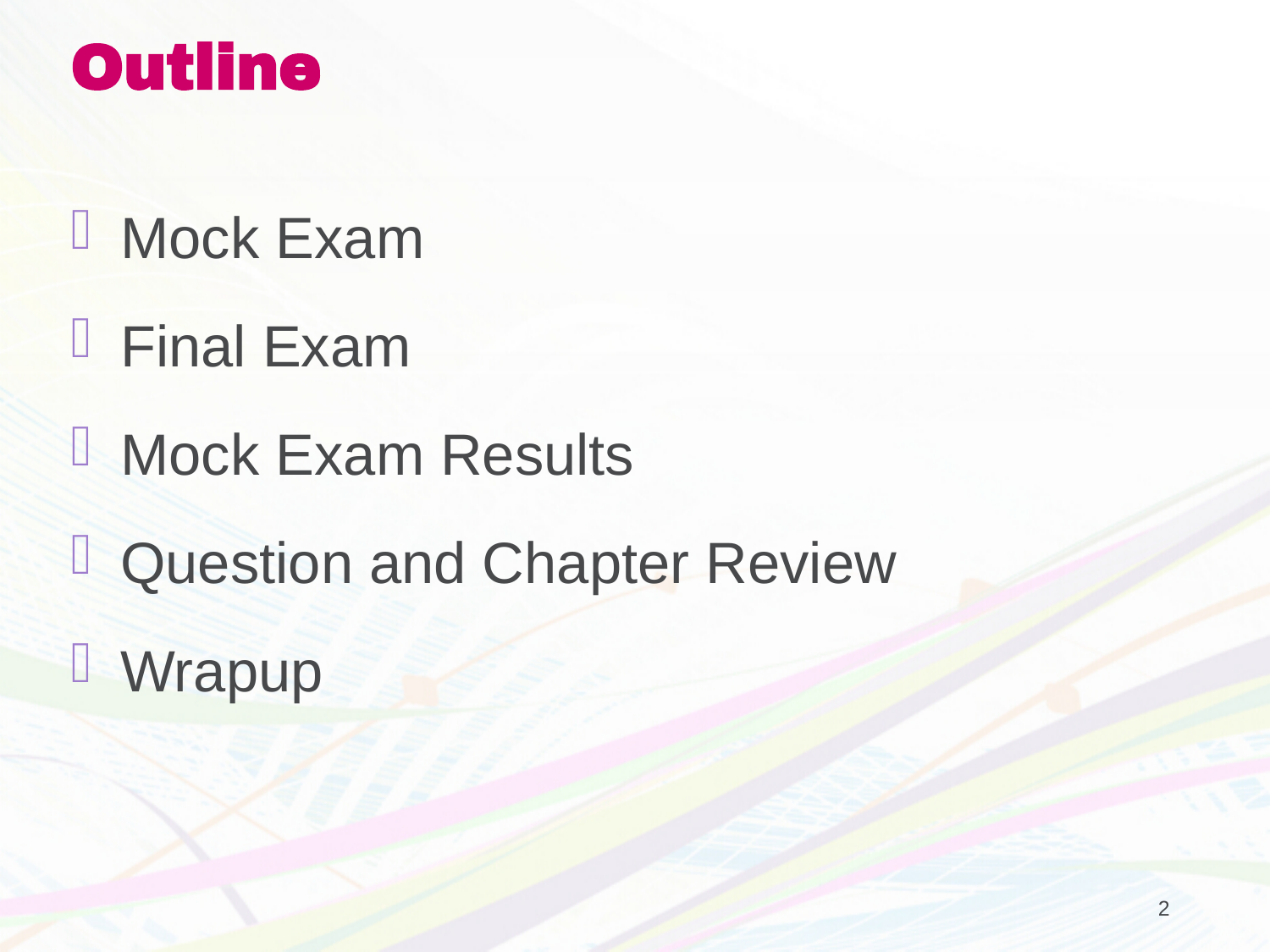

# Outline
Mock Exam
Final Exam
Mock Exam Results
Question and Chapter Review
Wrapup

2